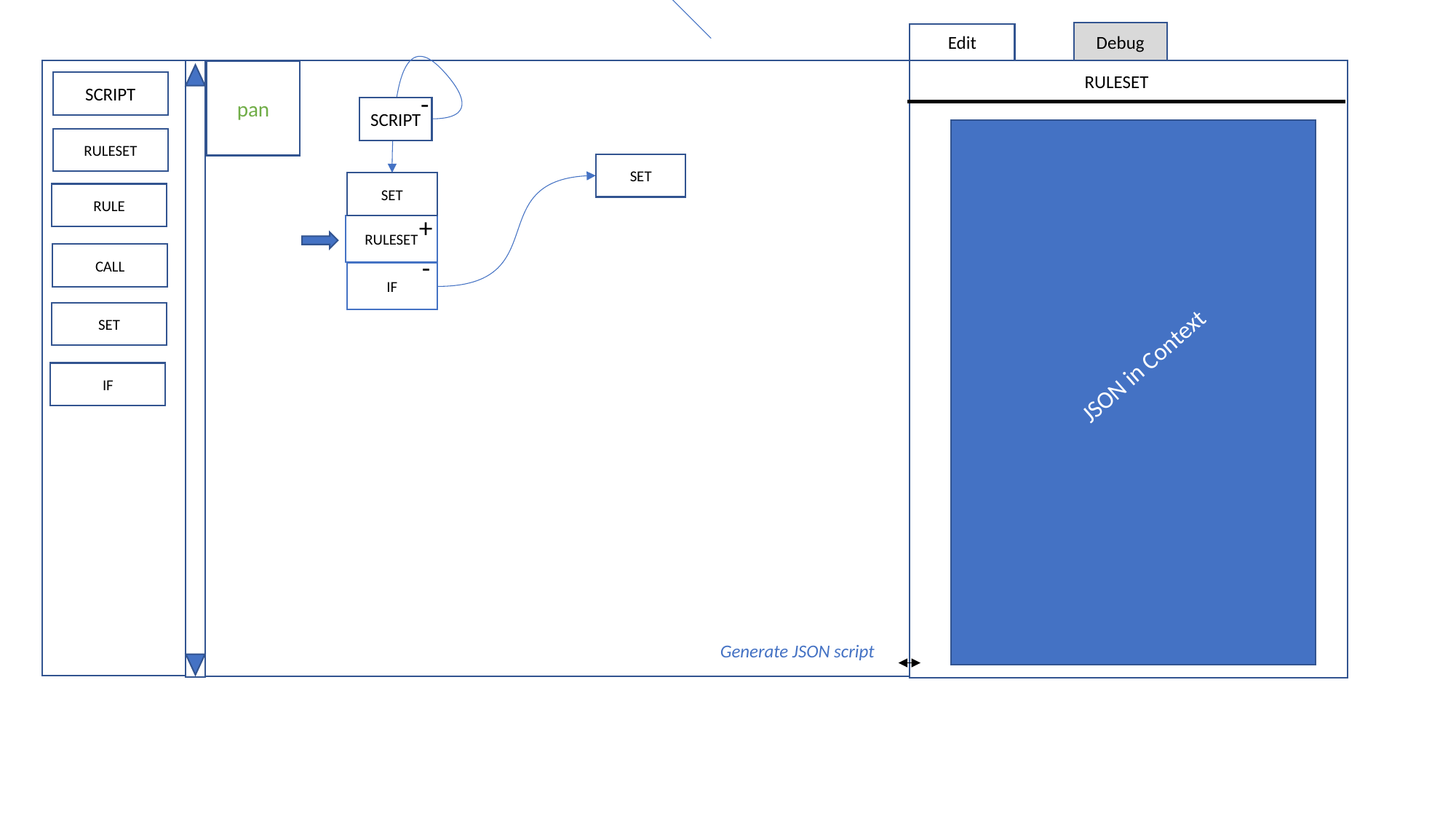

Debug
Edit

1
Rule
pan
RULESET
SCRIPT
-
SCRIPT

RULESET
SET
SET
RULE
+
RULESET

CALL
-
IF
JSON in Context
SET
IF
Generate JSON script